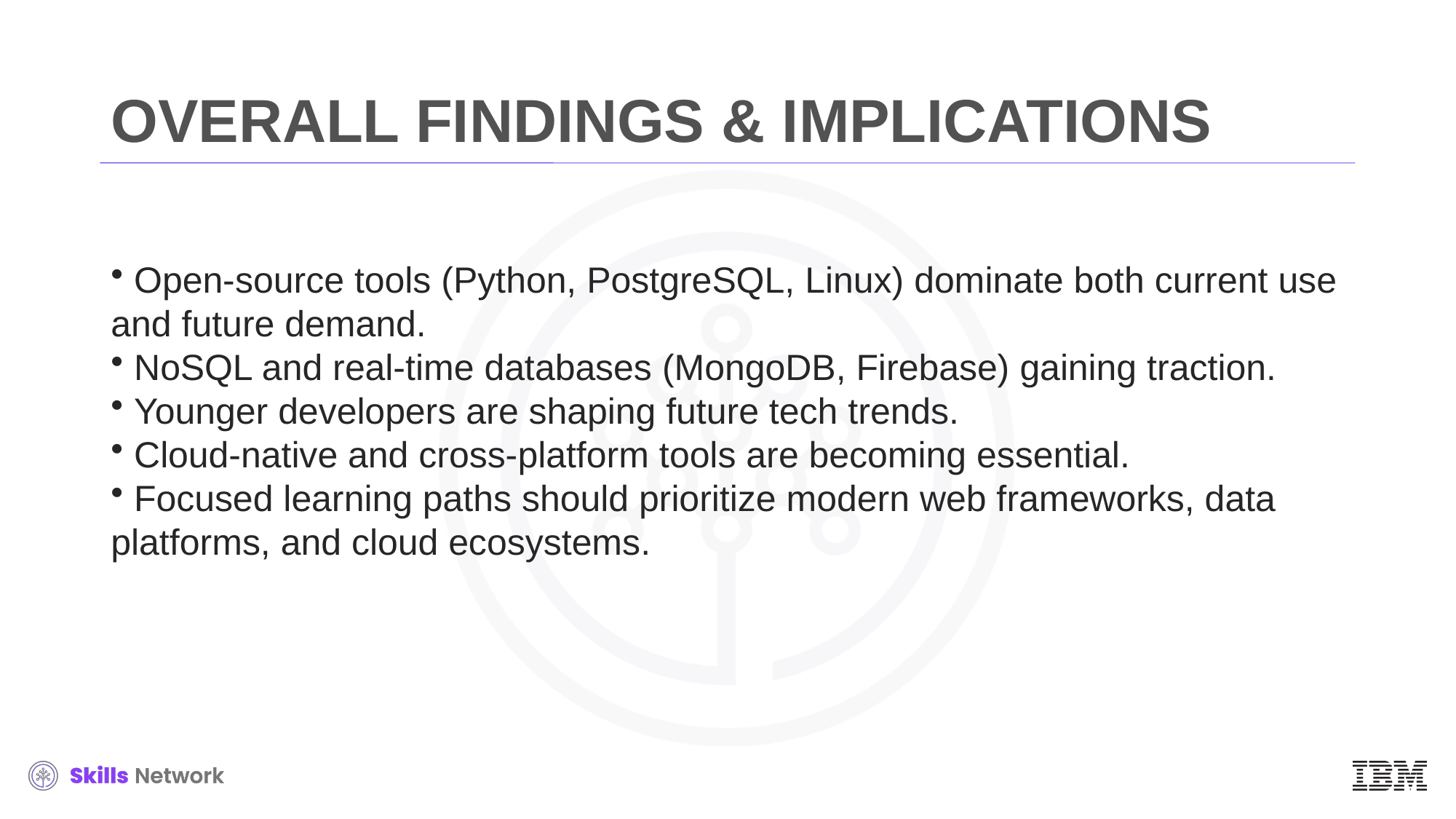

# OVERALL FINDINGS & IMPLICATIONS
 Open-source tools (Python, PostgreSQL, Linux) dominate both current use and future demand.
 NoSQL and real-time databases (MongoDB, Firebase) gaining traction.
 Younger developers are shaping future tech trends.
 Cloud-native and cross-platform tools are becoming essential.
 Focused learning paths should prioritize modern web frameworks, data platforms, and cloud ecosystems.